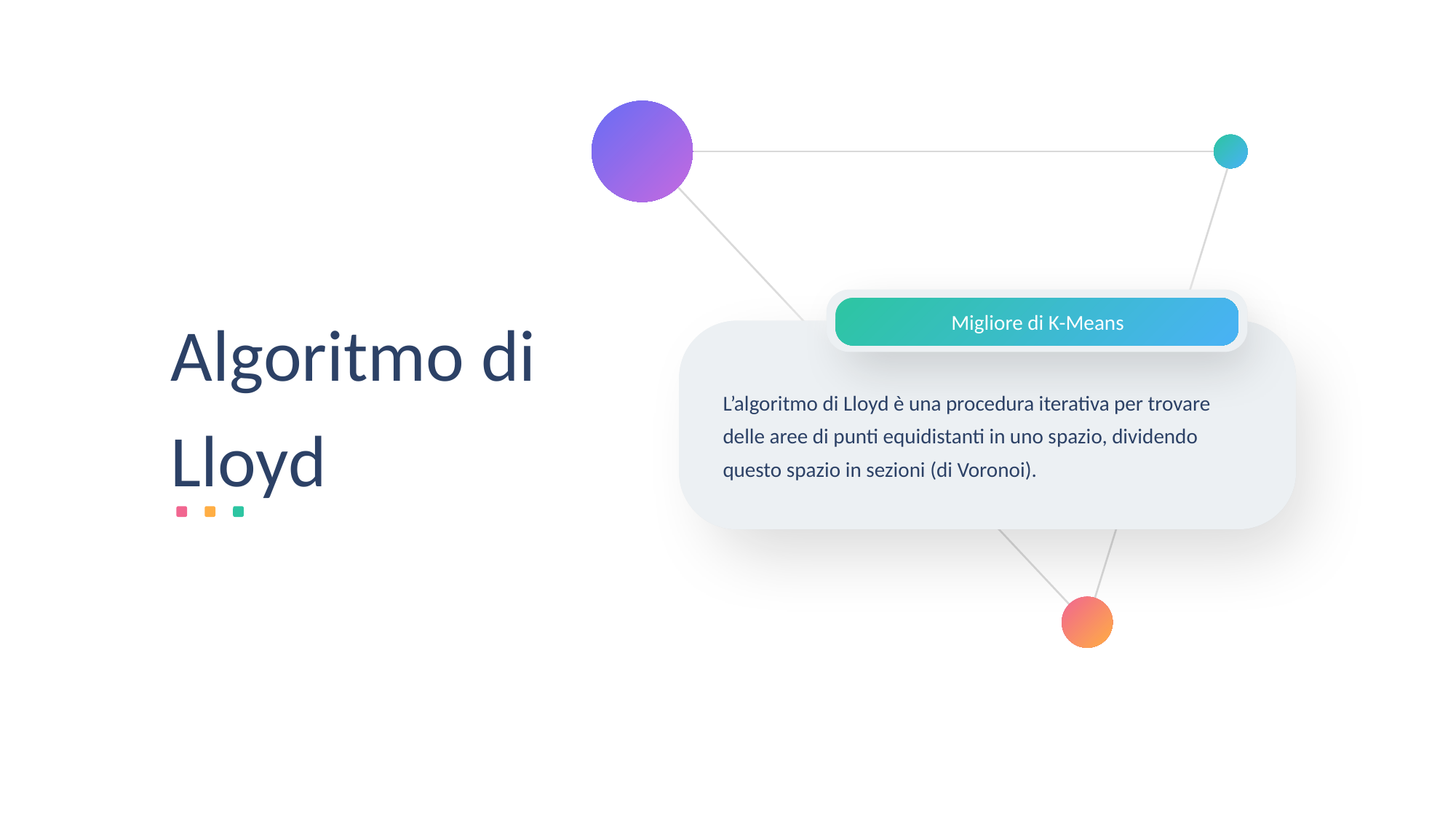

Migliore di K-Means
Algoritmo di
Lloyd

L’algoritmo di Lloyd è una procedura iterativa per trovare delle aree di punti equidistanti in uno spazio, dividendo questo spazio in sezioni (di Voronoi).